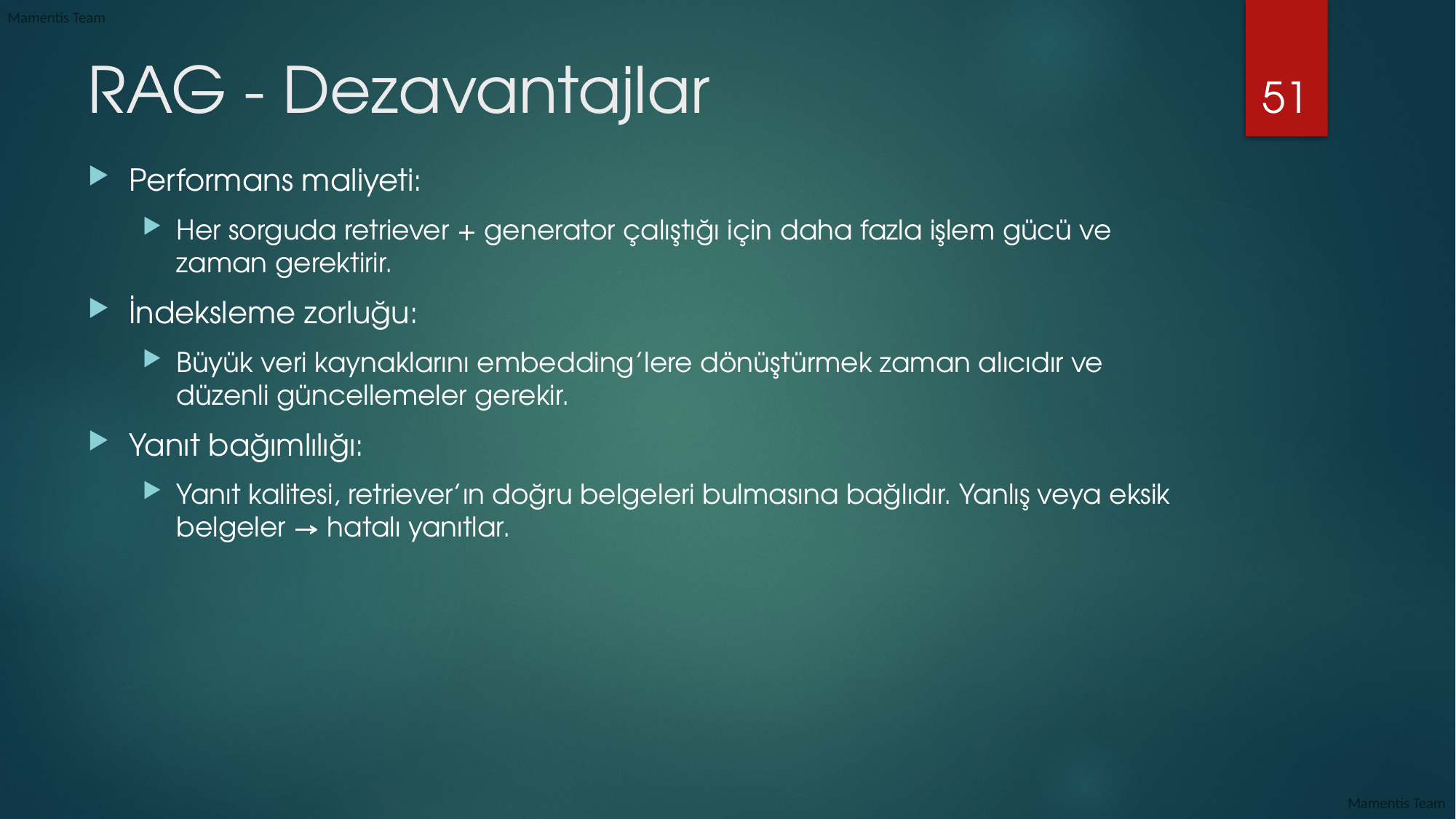

51
# RAG - Dezavantajlar
Performans maliyeti:
Her sorguda retriever + generator çalıştığı için daha fazla işlem gücü ve zaman gerektirir.
İndeksleme zorluğu:
Büyük veri kaynaklarını embedding’lere dönüştürmek zaman alıcıdır ve düzenli güncellemeler gerekir.
Yanıt bağımlılığı:
Yanıt kalitesi, retriever’ın doğru belgeleri bulmasına bağlıdır. Yanlış veya eksik belgeler → hatalı yanıtlar.